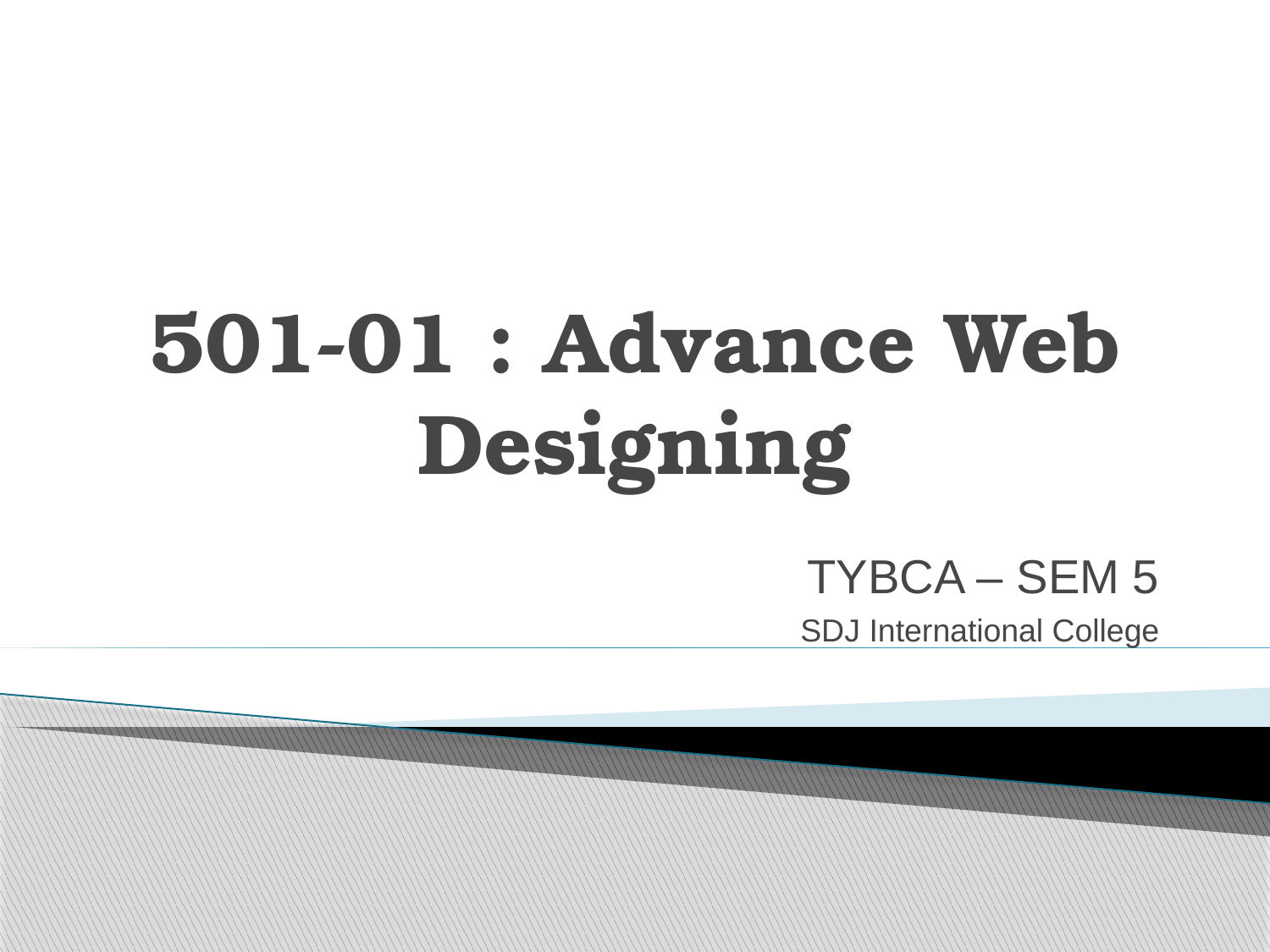

# 501-01 : Advance Web Designing
TYBCA – SEM 5
SDJ International College